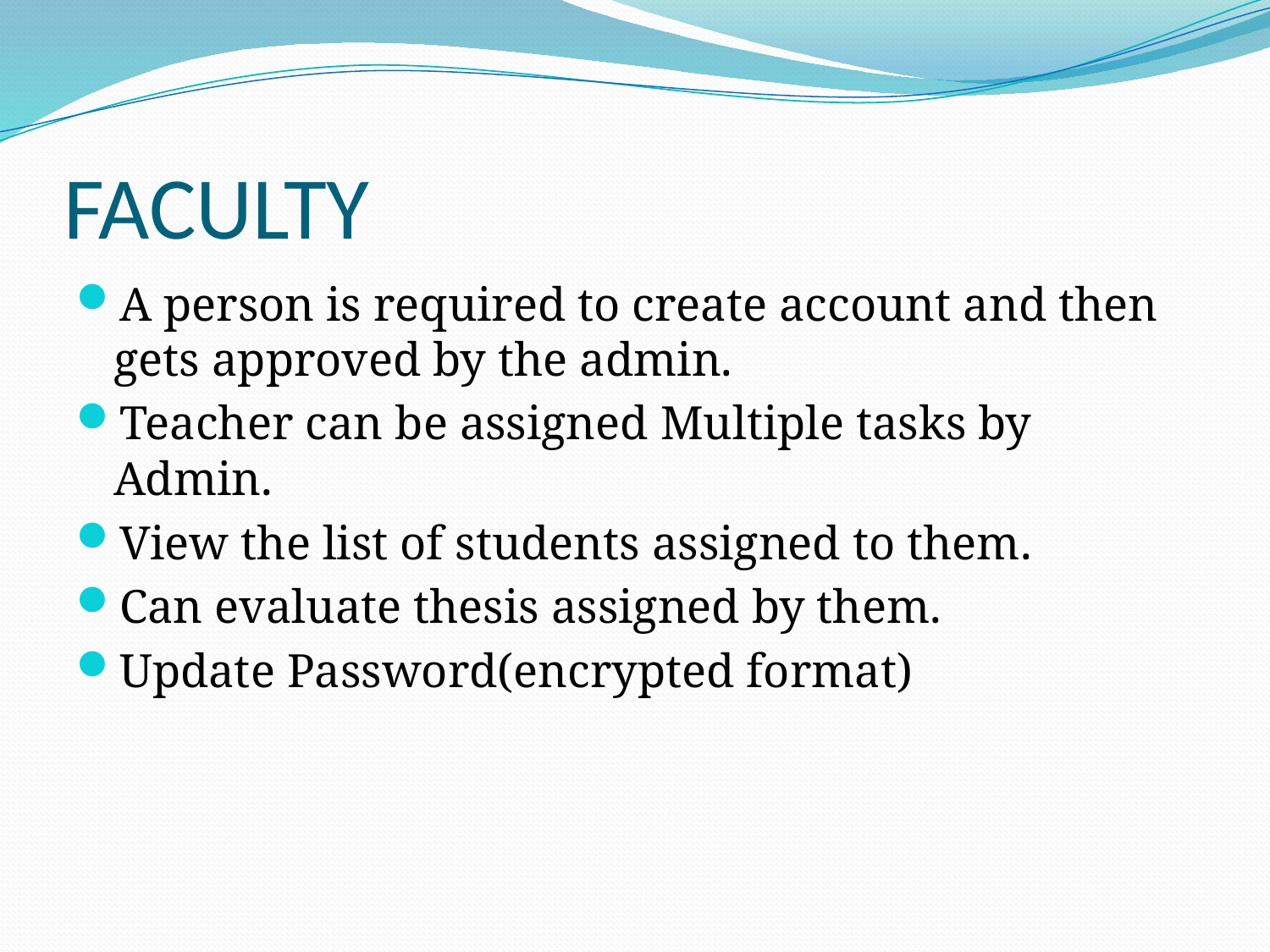

# FACULTY
A person is required to create account and then gets approved by the admin.
Teacher can be assigned Multiple tasks by Admin.
View the list of students assigned to them.
Can evaluate thesis assigned by them.
Update Password(encrypted format)